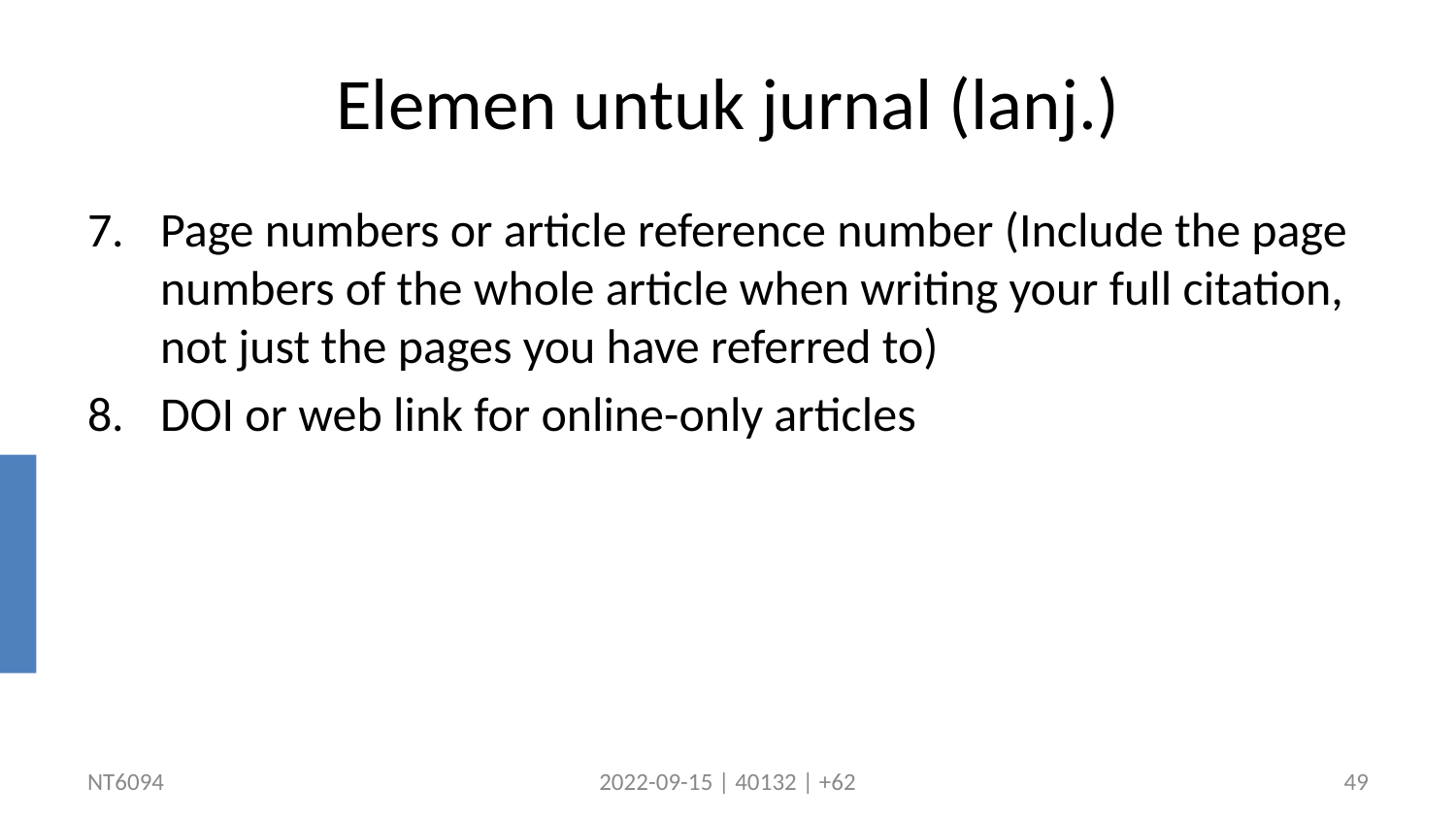

# Elemen untuk jurnal (lanj.)
Page numbers or article reference number (Include the page numbers of the whole article when writing your full citation, not just the pages you have referred to)
DOI or web link for online-only articles

NT6094
2022-09-15 | 40132 | +62
49